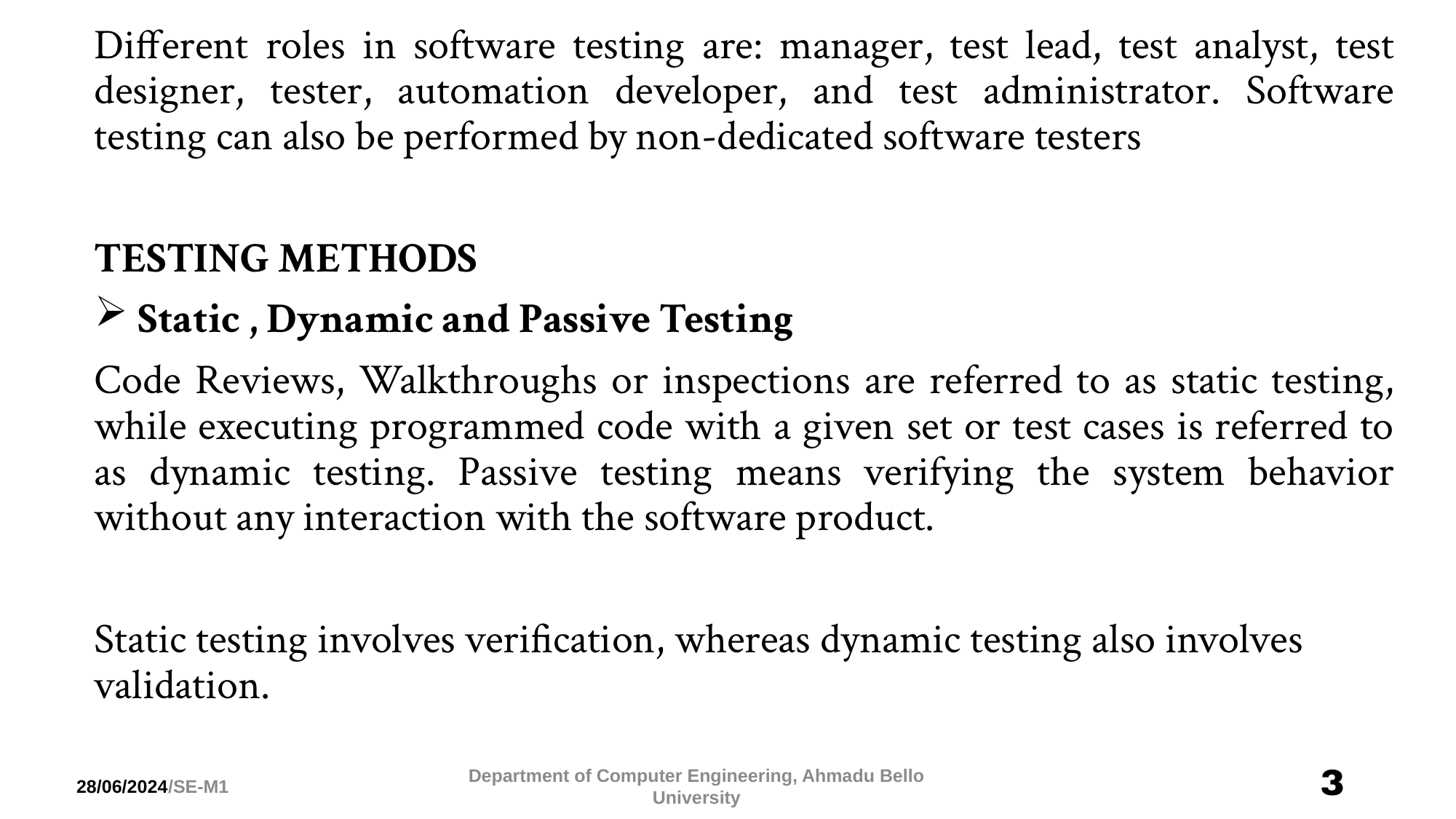

Different roles in software testing are: manager, test lead, test analyst, test designer, tester, automation developer, and test administrator. Software testing can also be performed by non-dedicated software testers

TESTING METHODS
 Static , Dynamic and Passive Testing
Code Reviews, Walkthroughs or inspections are referred to as static testing, while executing programmed code with a given set or test cases is referred to as dynamic testing. Passive testing means verifying the system behavior without any interaction with the software product.

Static testing involves verification, whereas dynamic testing also involves validation.

3
3
28/06/2024/SE-M1
Department of Computer Engineering, Ahmadu Bello University